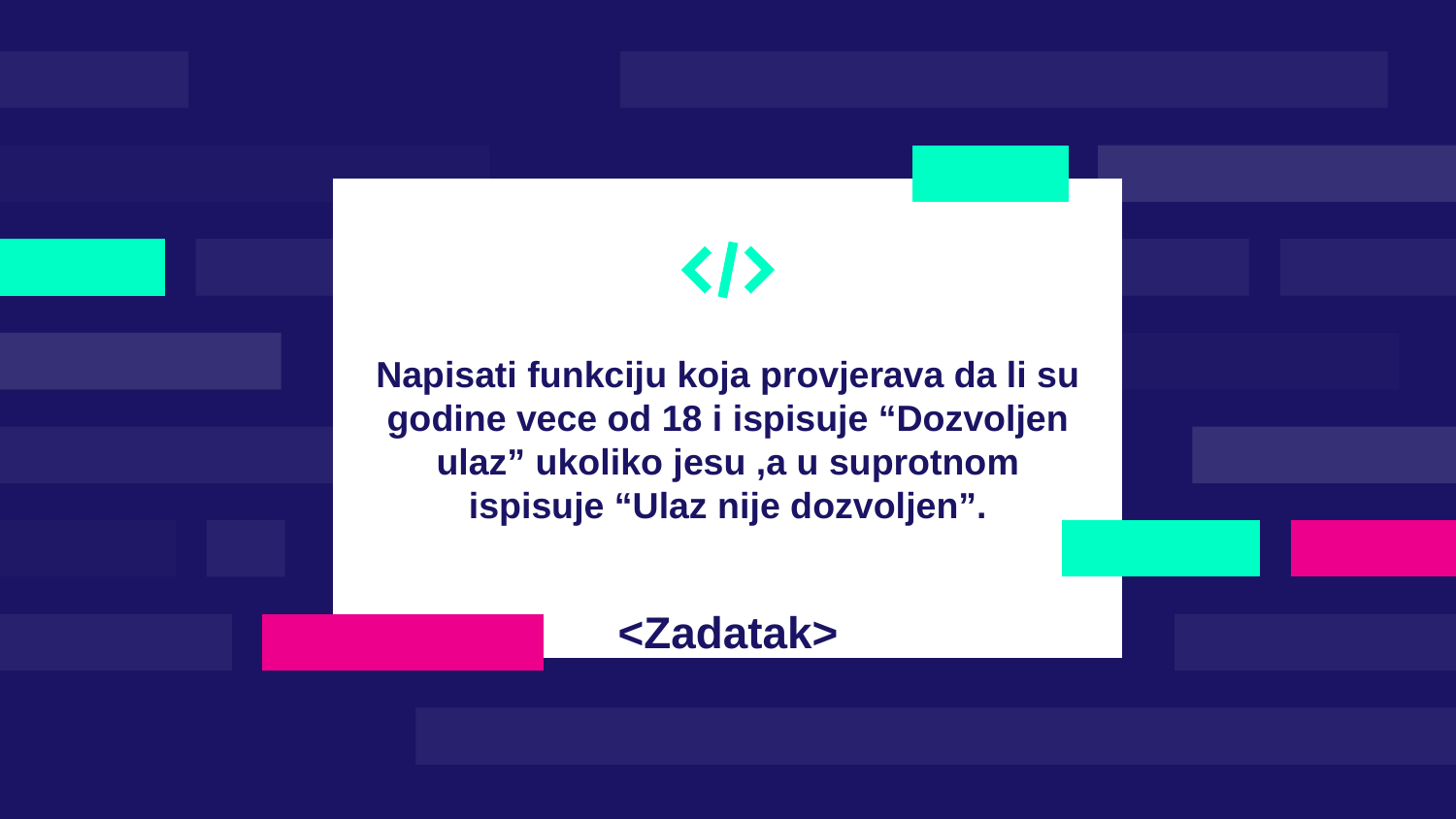

Napisati funkciju koja provjerava da li su godine vece od 18 i ispisuje “Dozvoljen ulaz” ukoliko jesu ,a u suprotnom ispisuje “Ulaz nije dozvoljen”.
# <Zadatak>